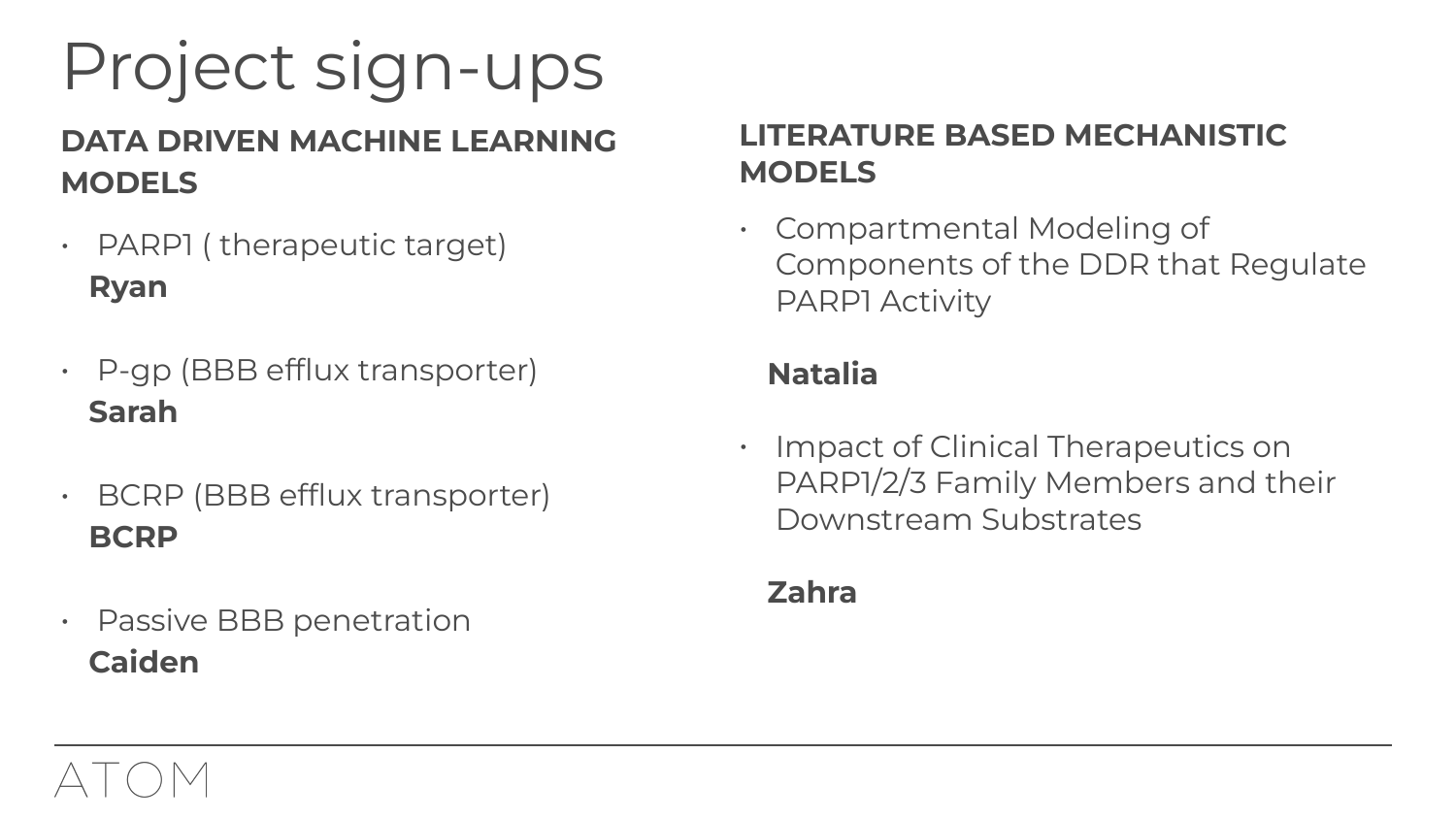

# Project sign-ups
DATA DRIVEN MACHINE LEARNING MODELS
PARP1 ( therapeutic target)
Ryan

P-gp (BBB efflux transporter)
Sarah

BCRP (BBB efflux transporter)
BCRP

Passive BBB penetration
Caiden
LITERATURE BASED MECHANISTIC MODELS
Compartmental Modeling of Components of the DDR that Regulate PARP1 Activity

Natalia

Impact of Clinical Therapeutics on PARP1/2/3 Family Members and their Downstream Substrates

Zahra